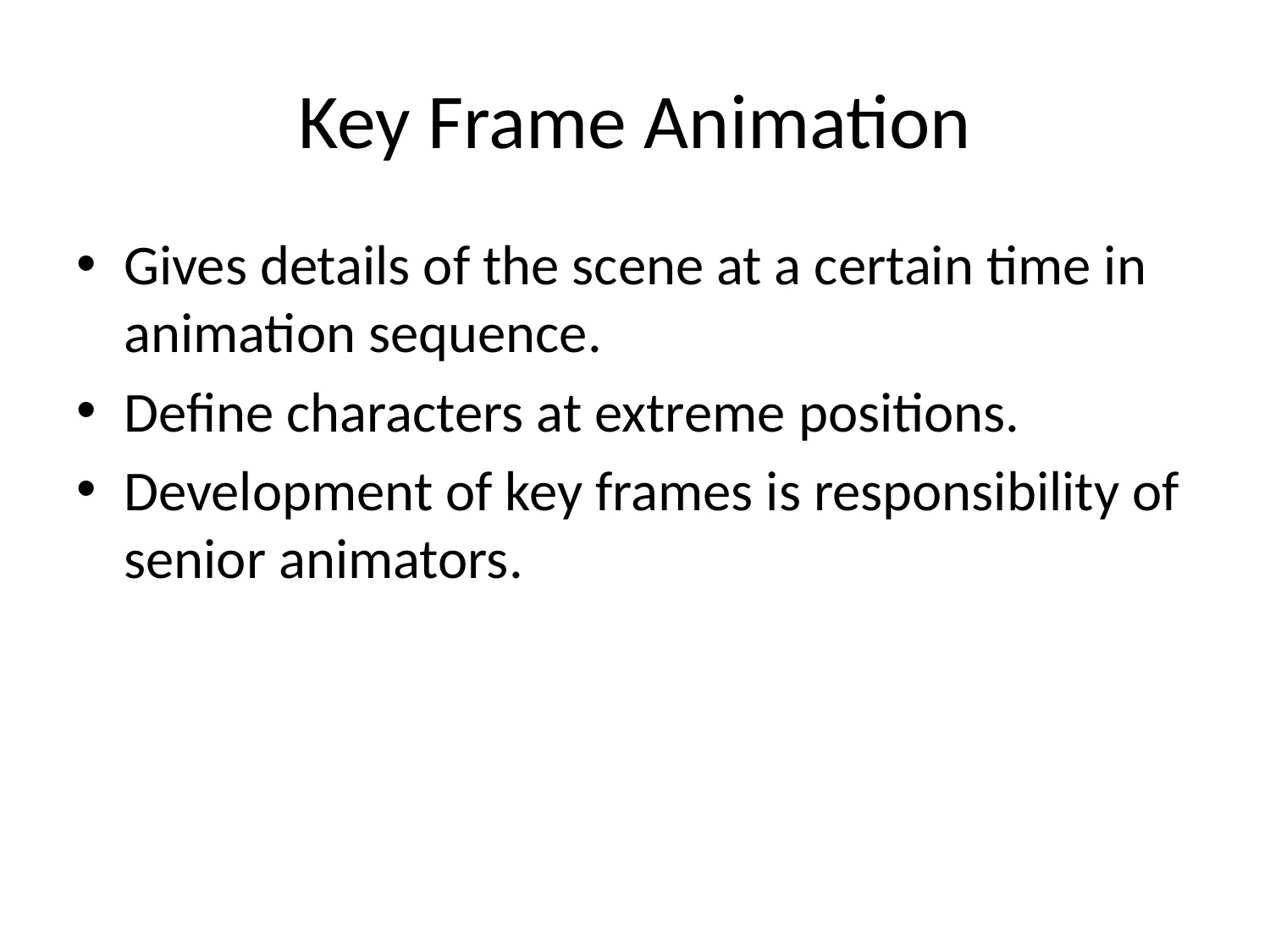

# Key Frame Animation
Gives details of the scene at a certain time in animation sequence.
Define characters at extreme positions.
Development of key frames is responsibility of senior animators.